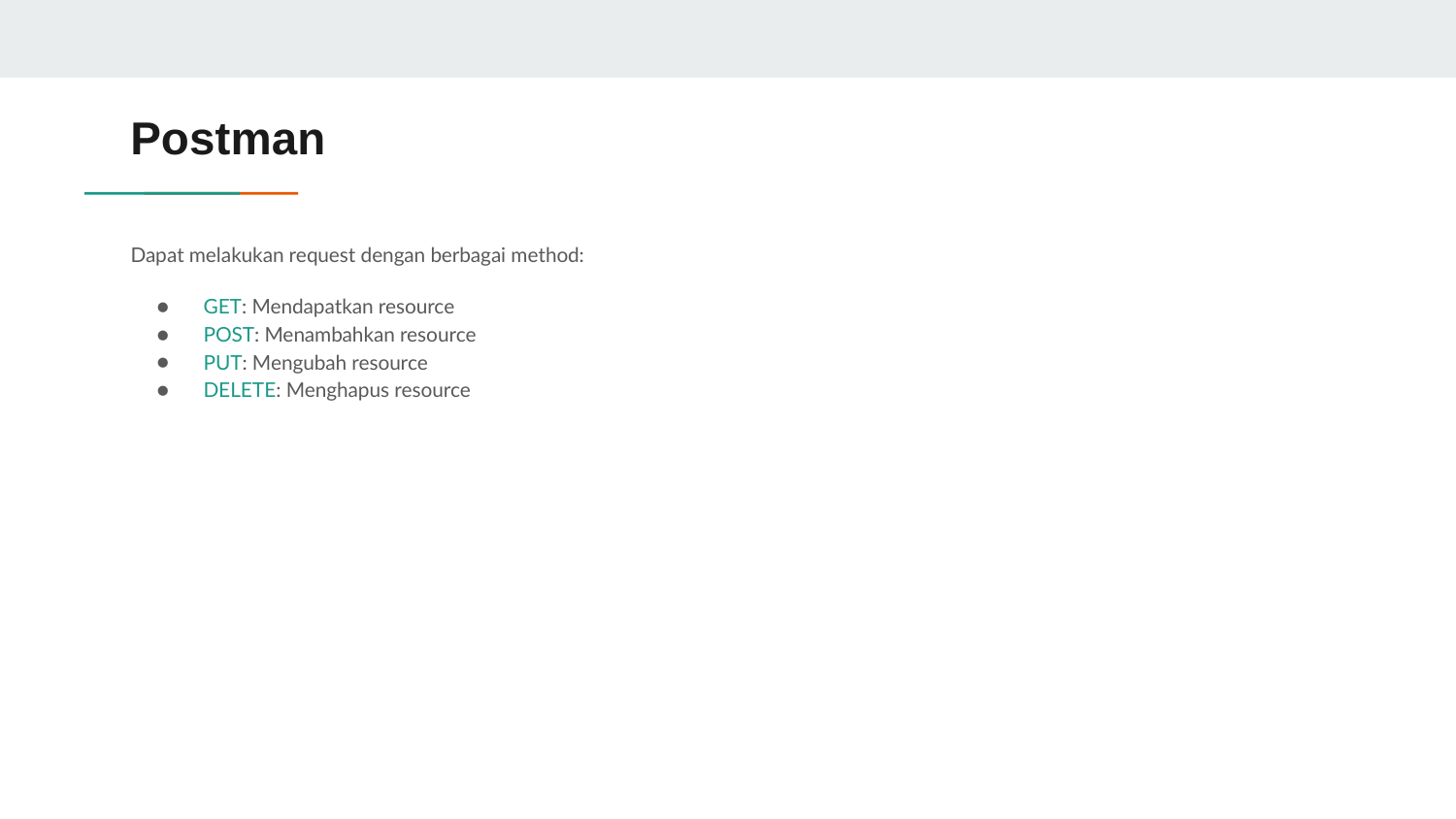

# Postman
Dapat melakukan request dengan berbagai method:
GET: Mendapatkan resource
POST: Menambahkan resource
PUT: Mengubah resource
DELETE: Menghapus resource